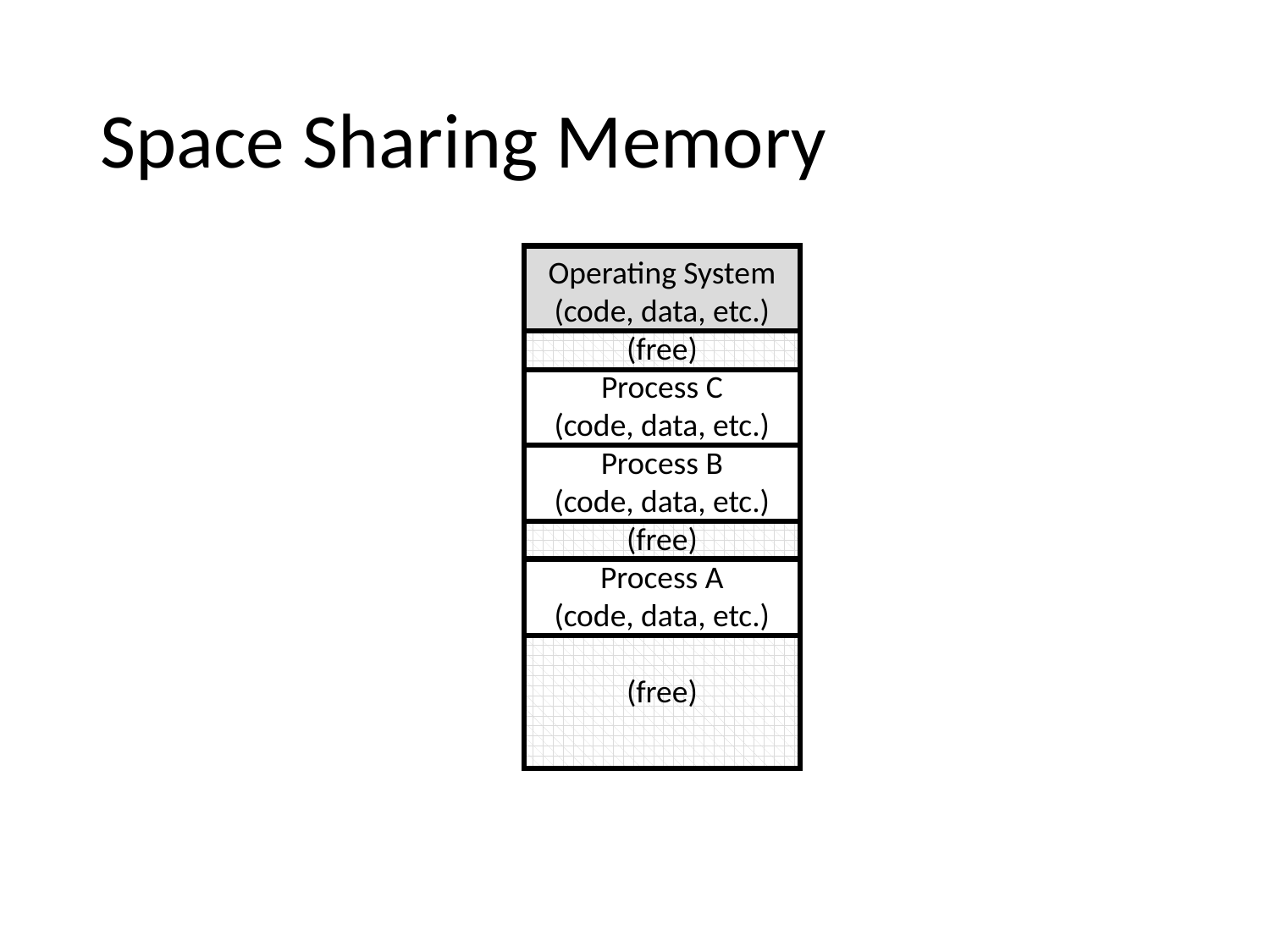

# Space Sharing Memory

Operating System
(code, data, etc.)
(free)
Process C
(code, data, etc.)
Process B
(code, data, etc.)
(free)
Process A
(code, data, etc.)

(free)